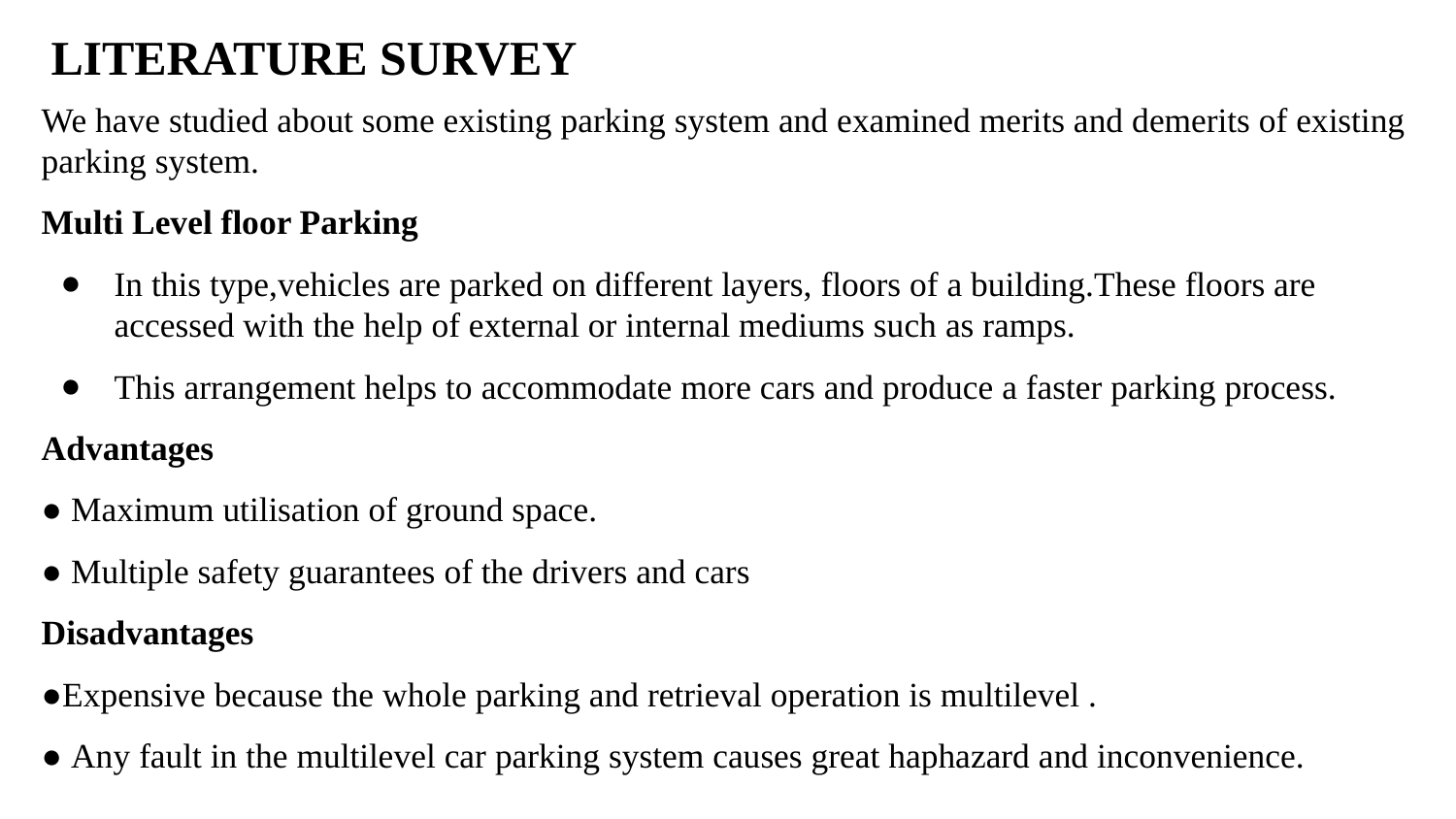

LITERATURE SURVEY
We have studied about some existing parking system and examined merits and demerits of existing parking system.
Multi Level floor Parking
In this type,vehicles are parked on different layers, floors of a building.These floors are accessed with the help of external or internal mediums such as ramps.
This arrangement helps to accommodate more cars and produce a faster parking process.
Advantages
● Maximum utilisation of ground space.
● Multiple safety guarantees of the drivers and cars
Disadvantages
●Expensive because the whole parking and retrieval operation is multilevel .
● Any fault in the multilevel car parking system causes great haphazard and inconvenience.